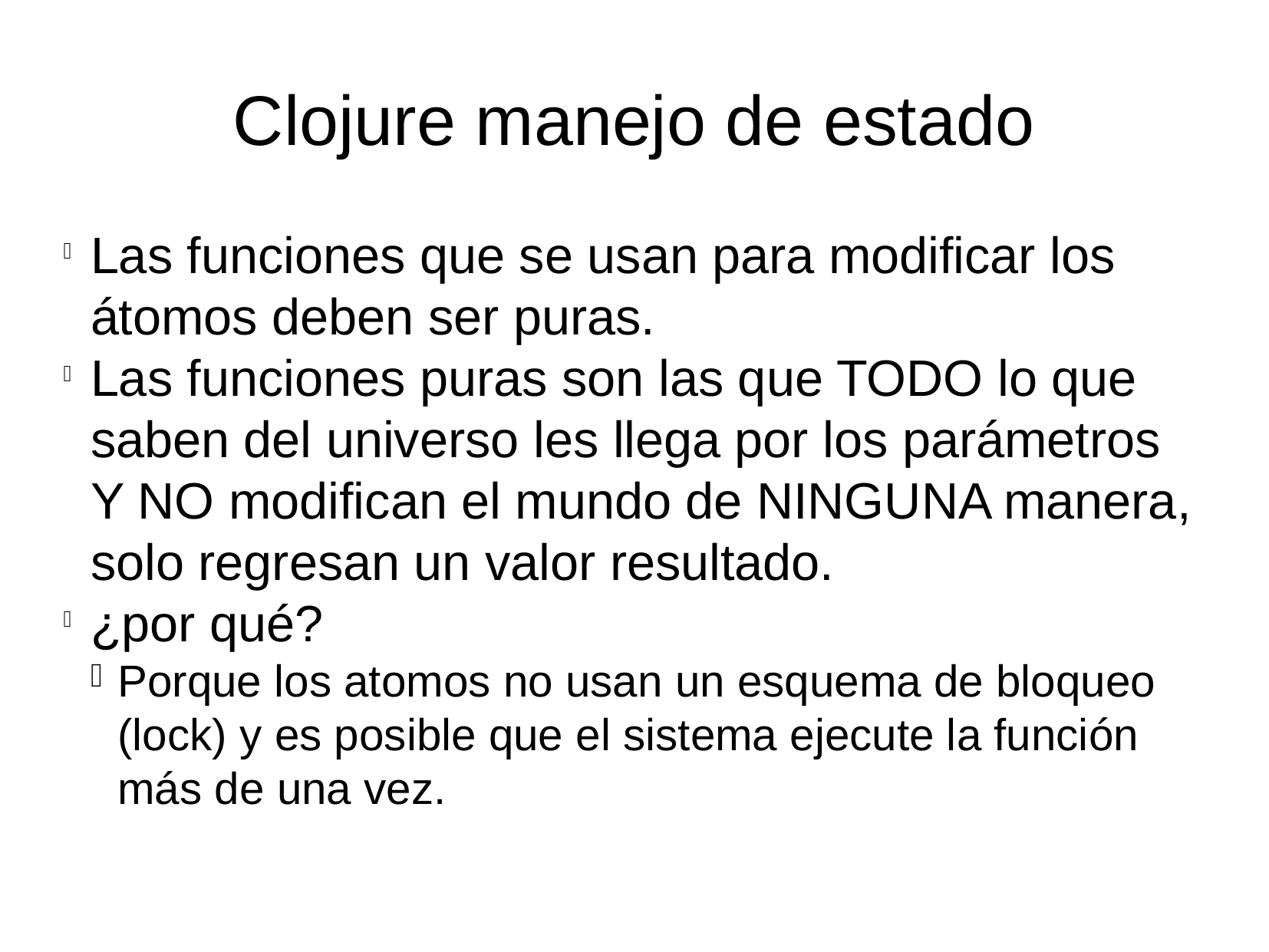

Clojure manejo de estado
Las funciones que se usan para modificar los átomos deben ser puras.
Las funciones puras son las que TODO lo que saben del universo les llega por los parámetros Y NO modifican el mundo de NINGUNA manera, solo regresan un valor resultado.
¿por qué?
Porque los atomos no usan un esquema de bloqueo (lock) y es posible que el sistema ejecute la función más de una vez.